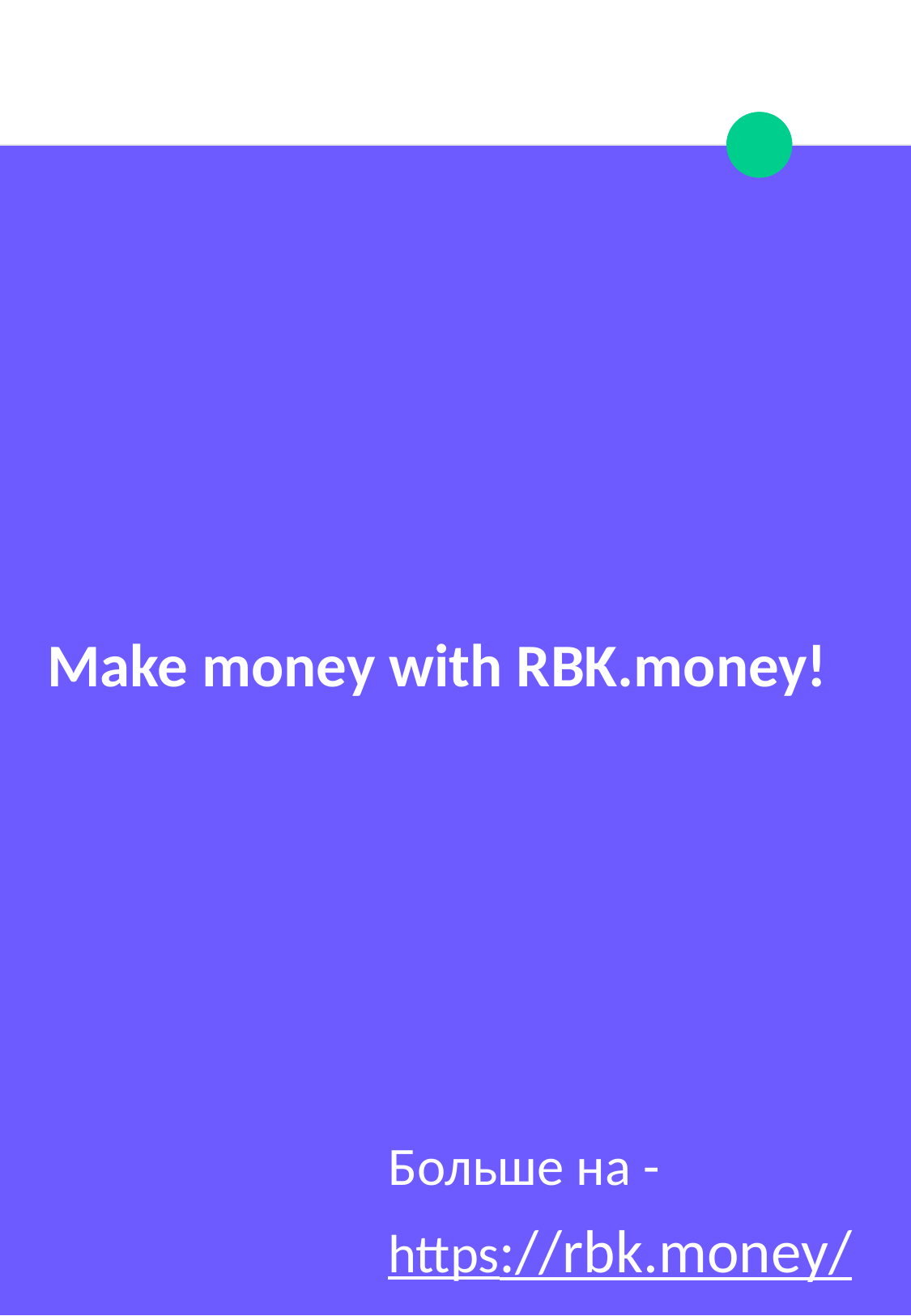

Make money with RBK.money!
Make money with RBK.money!
Больше на -
https://rbk.money/